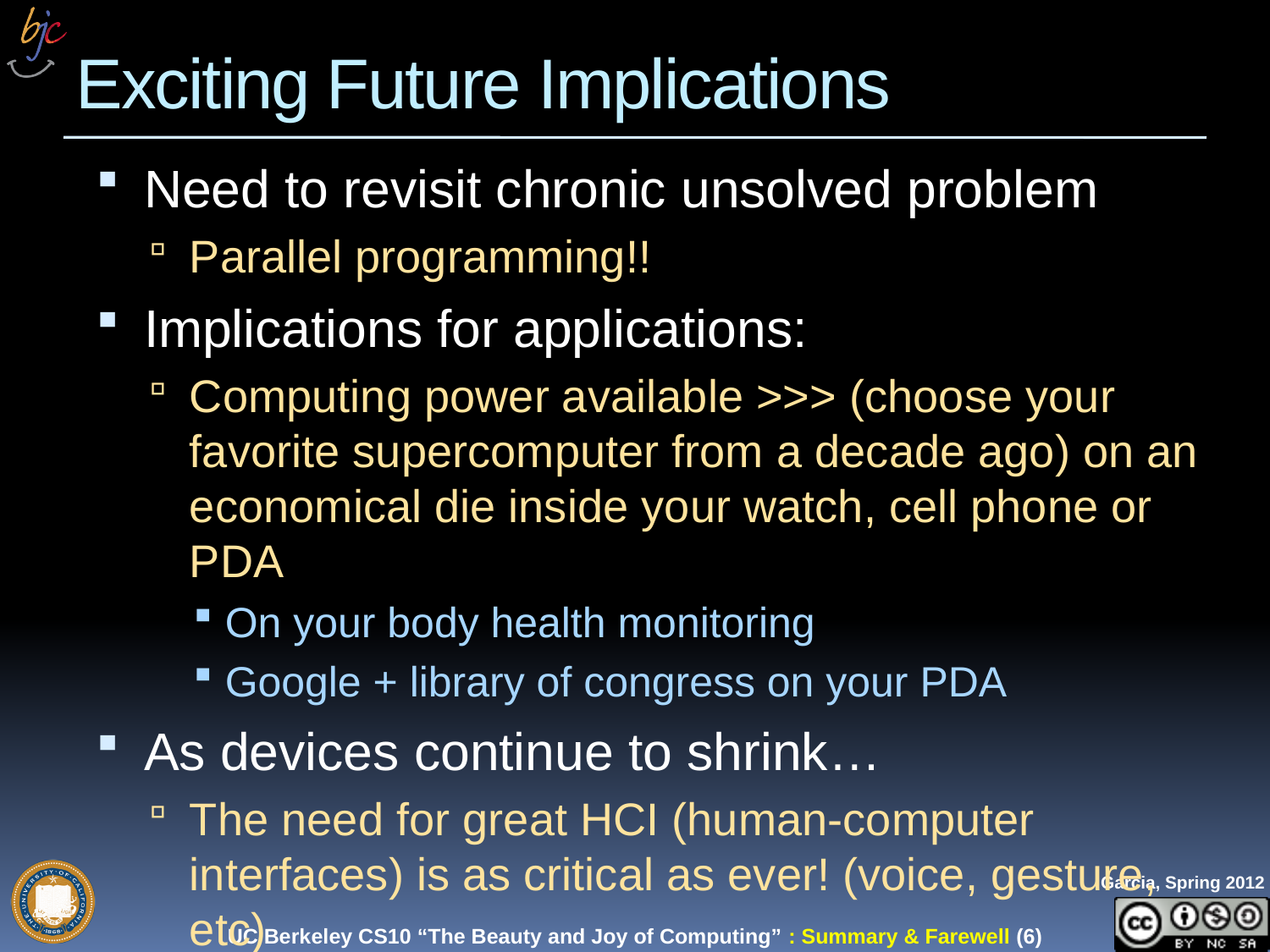

# Exciting Future Implications
Need to revisit chronic unsolved problem
Parallel programming!!
Implications for applications:
Computing power available >>> (choose your favorite supercomputer from a decade ago) on an economical die inside your watch, cell phone or PDA
On your body health monitoring
Google + library of congress on your PDA
As devices continue to shrink…
The need for great HCI (human-computer interfaces) is as critical as ever! (voice, gesture, etc)